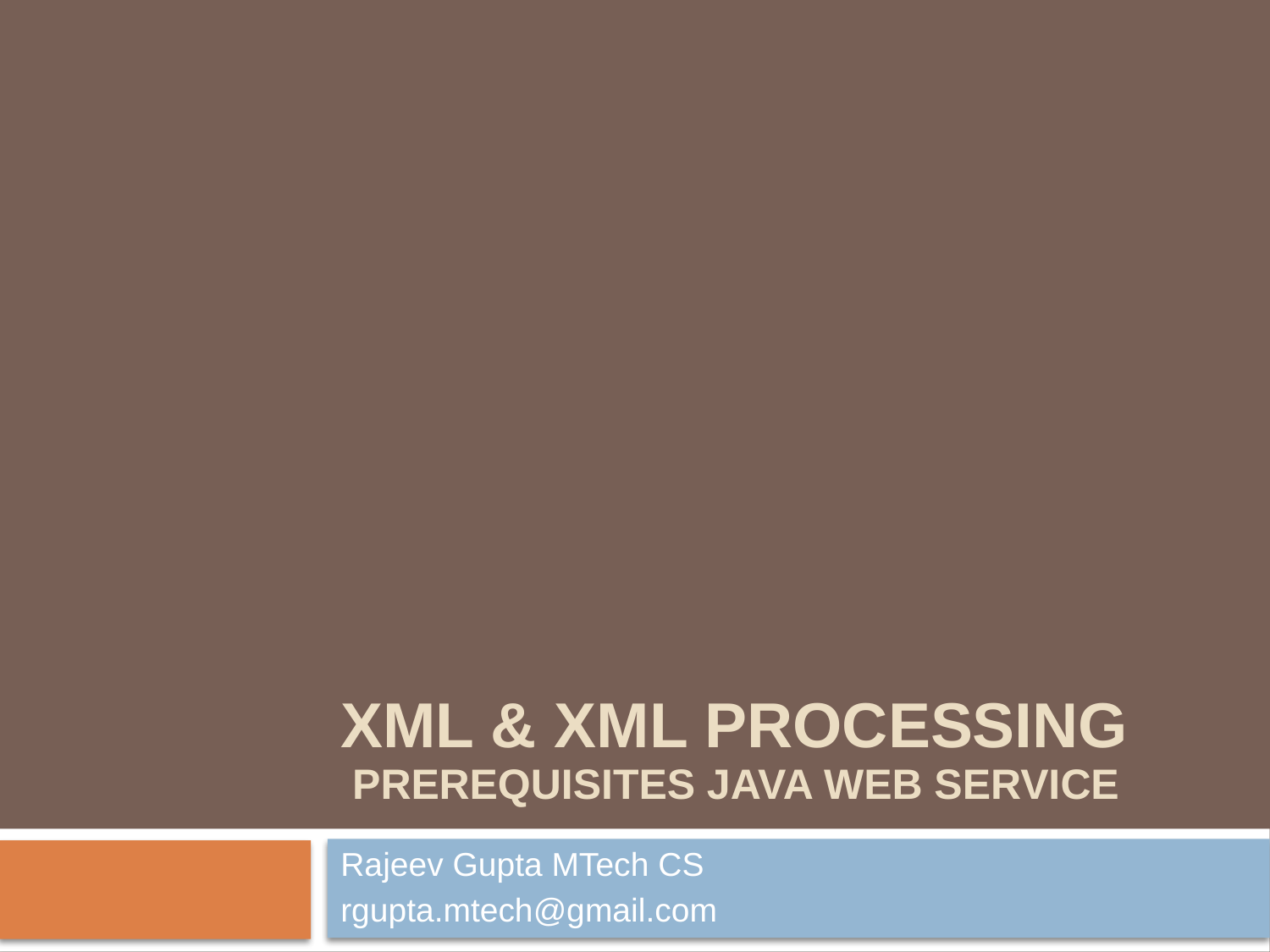

XML & XML Processing
 prerequisites Java Web Service
Rajeev Gupta MTech CS
rgupta.mtech@gmail.com